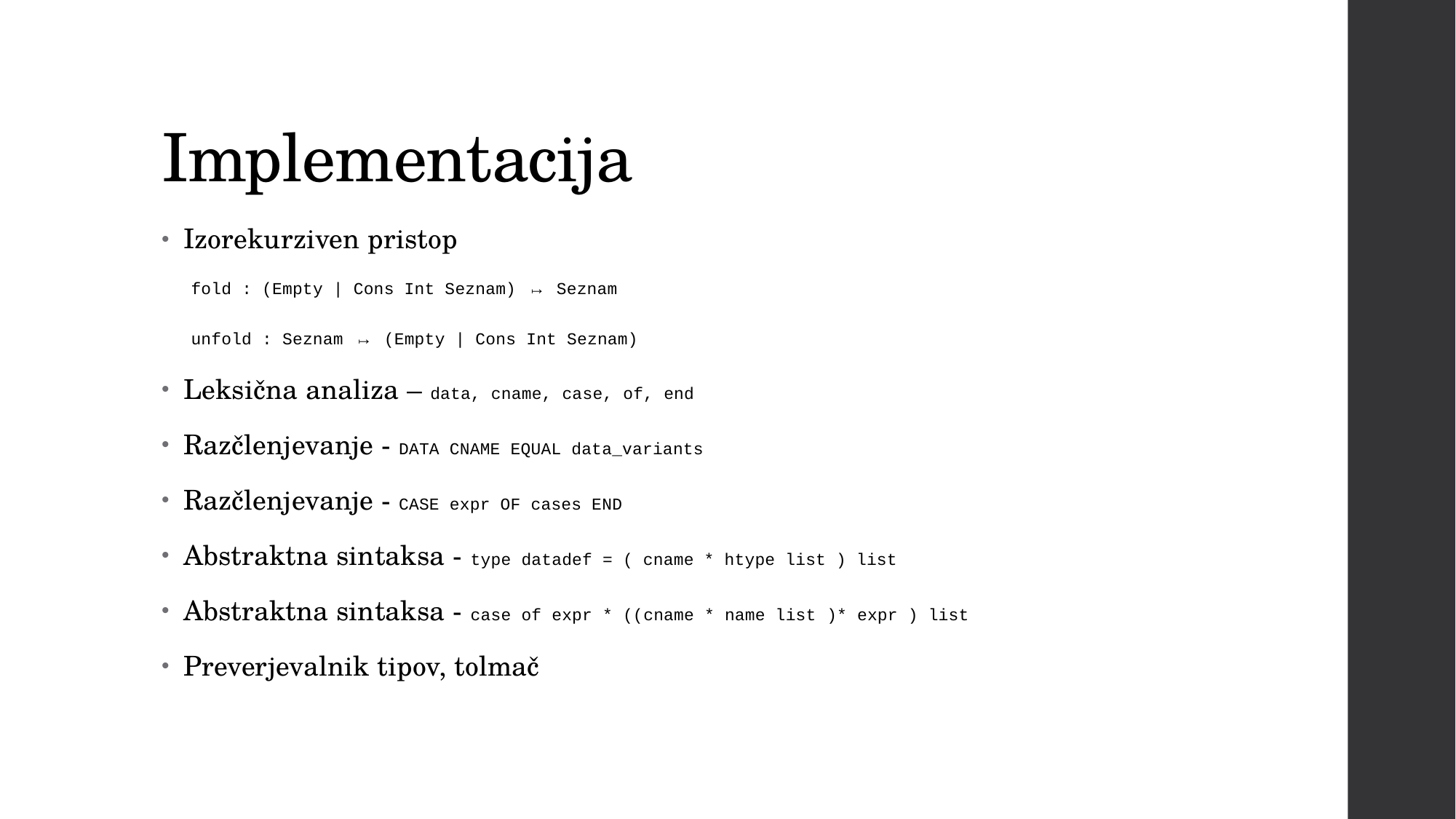

# Implementacija
Izorekurziven pristop
  fold : (Empty | Cons Int Seznam) ↦ Seznam
  unfold : Seznam ↦ (Empty | Cons Int Seznam)
Leksična analiza – data, cname, case, of, end
Razčlenjevanje - DATA CNAME EQUAL data_variants
Razčlenjevanje - CASE expr OF cases END
Abstraktna sintaksa - type datadef = ( cname * htype list ) list
Abstraktna sintaksa - case of expr * ((cname * name list )* expr ) list
Preverjevalnik tipov, tolmač